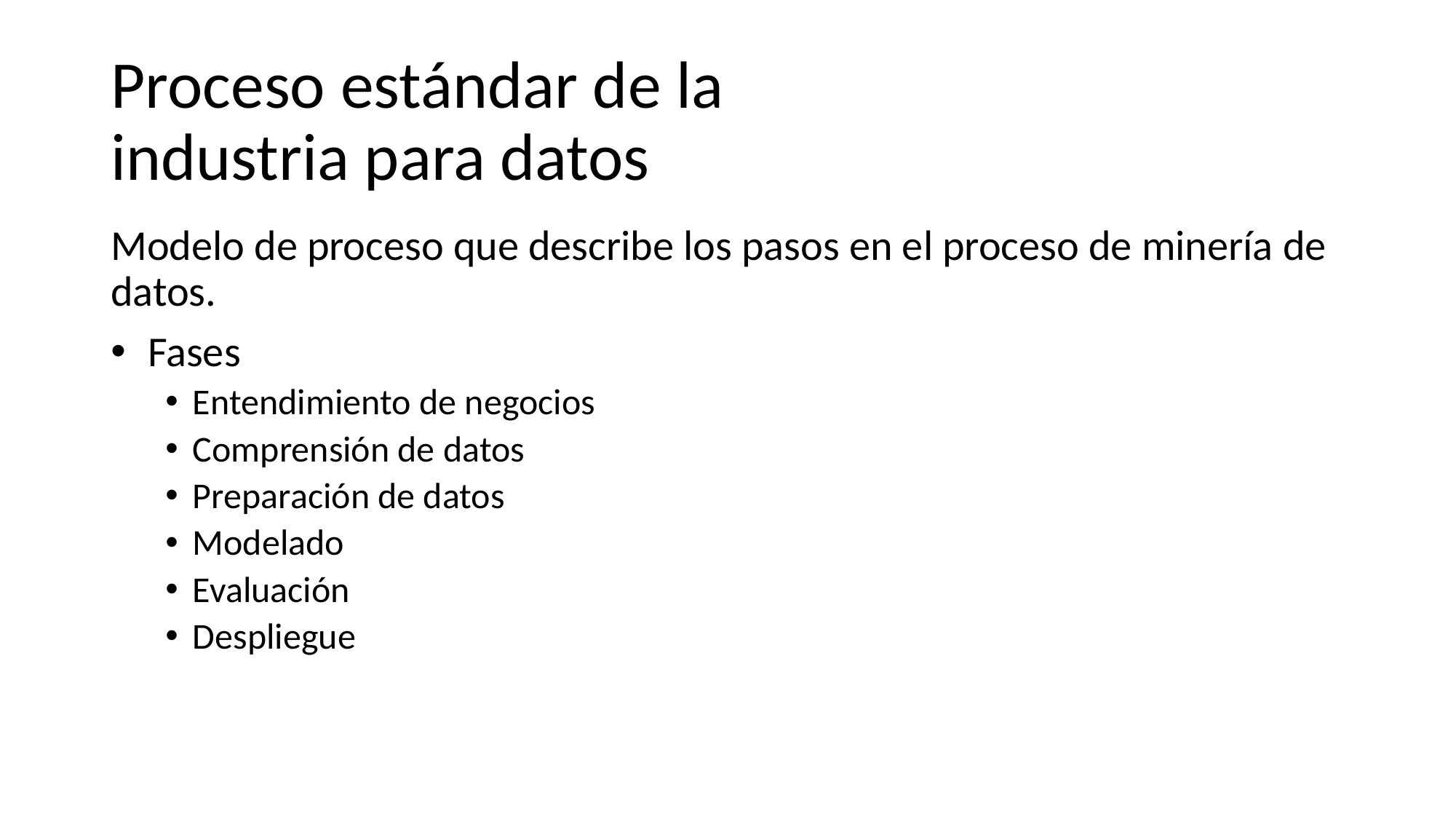

# Proceso estándar de la industria para datos
Modelo de proceso que describe los pasos en el proceso de minería de datos.
 Fases
Entendimiento de negocios
Comprensión de datos
Preparación de datos
Modelado
Evaluación
Despliegue